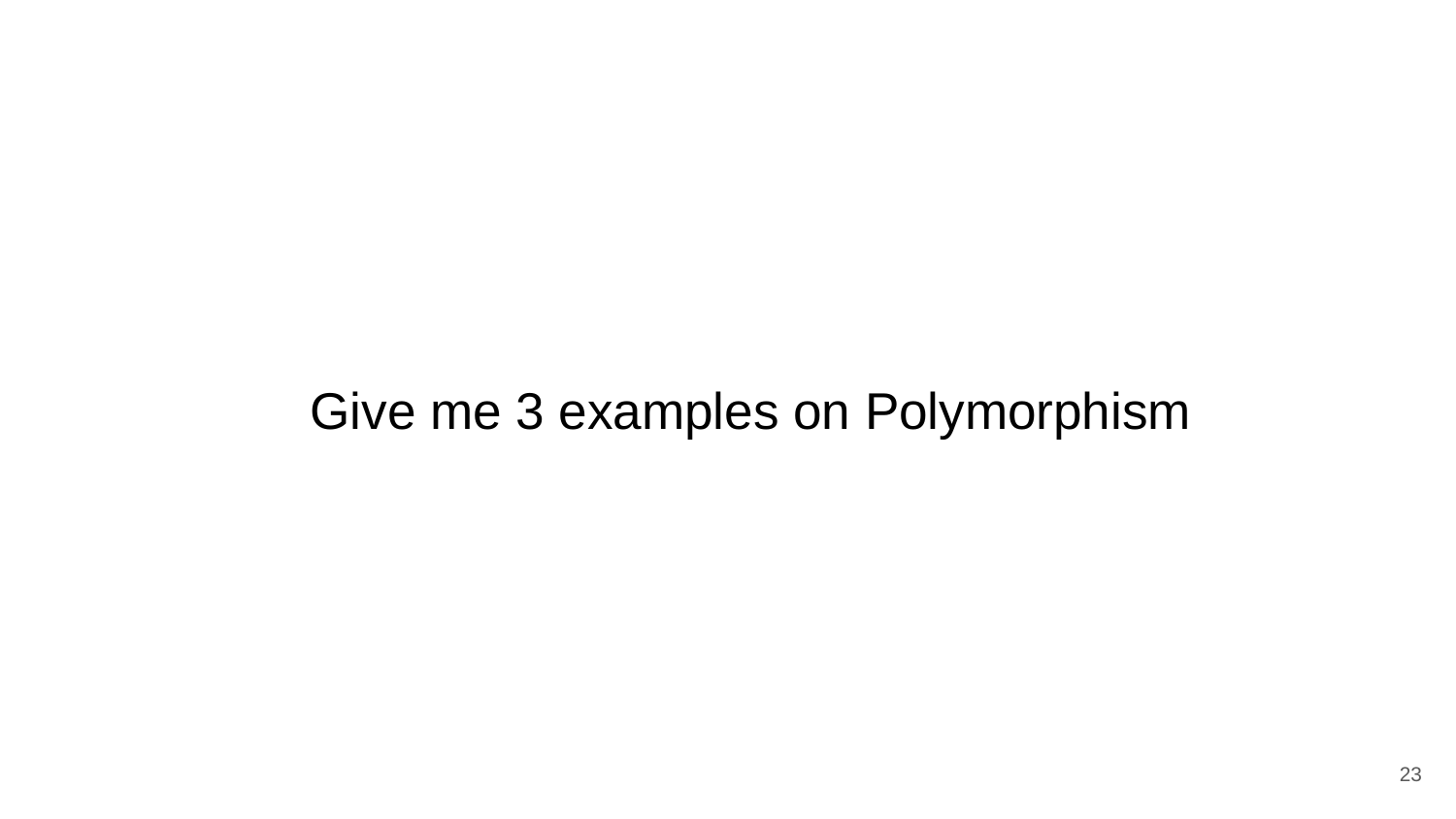

# Give me 3 examples on Polymorphism
23